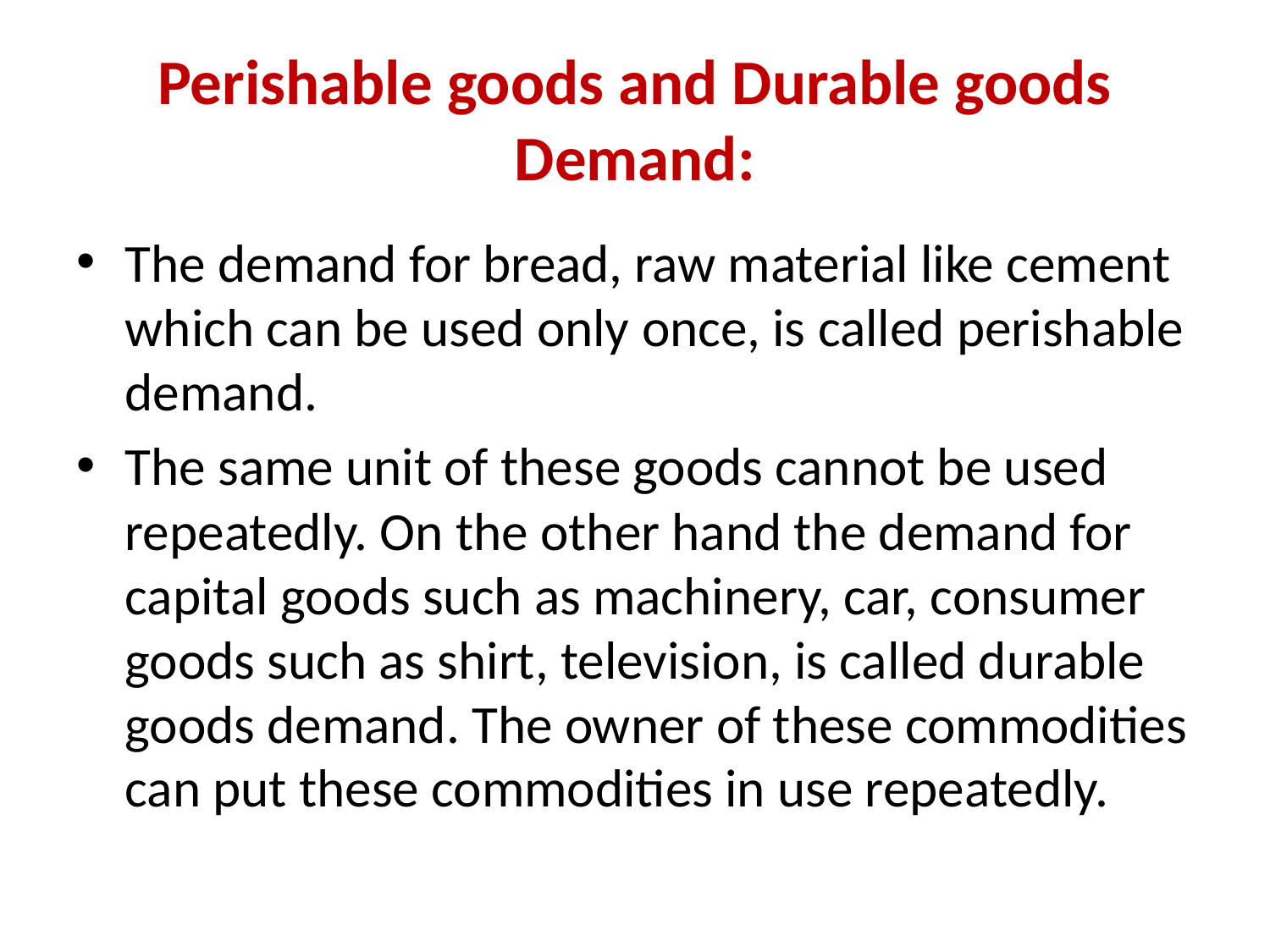

# Perishable goods and Durable goods Demand:
The demand for bread, raw material like cement which can be used only once, is called perishable demand.
The same unit of these goods cannot be used repeatedly. On the other hand the demand for capital goods such as machinery, car, consumer goods such as shirt, television, is called durable goods demand. The owner of these commodities can put these commodities in use repeatedly.